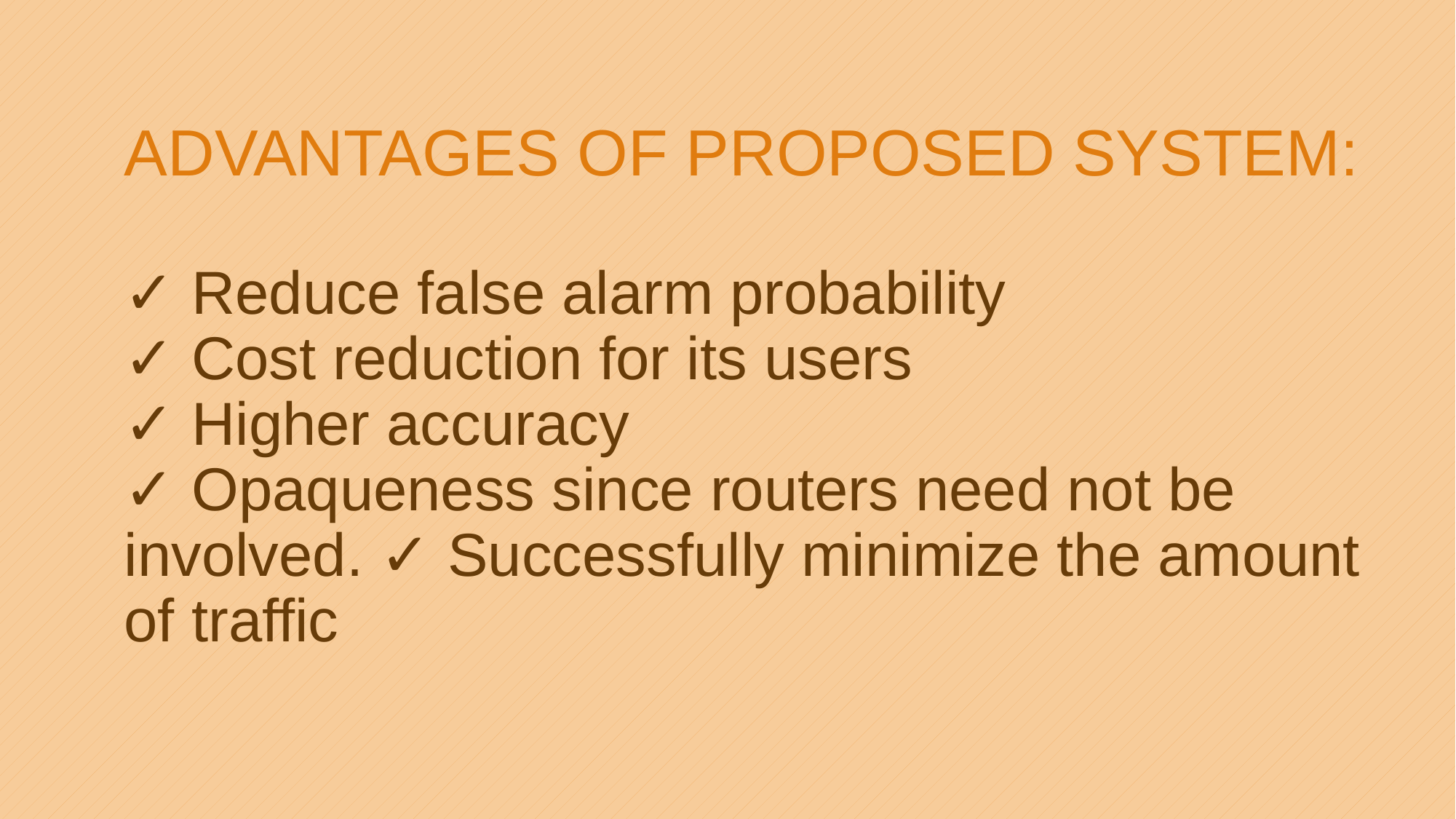

# ADVANTAGES OF PROPOSED SYSTEM: ✓ Reduce false alarm probability ✓ Cost reduction for its users ✓ Higher accuracy ✓ Opaqueness since routers need not be involved. ✓ Successfully minimize the amount of traffic